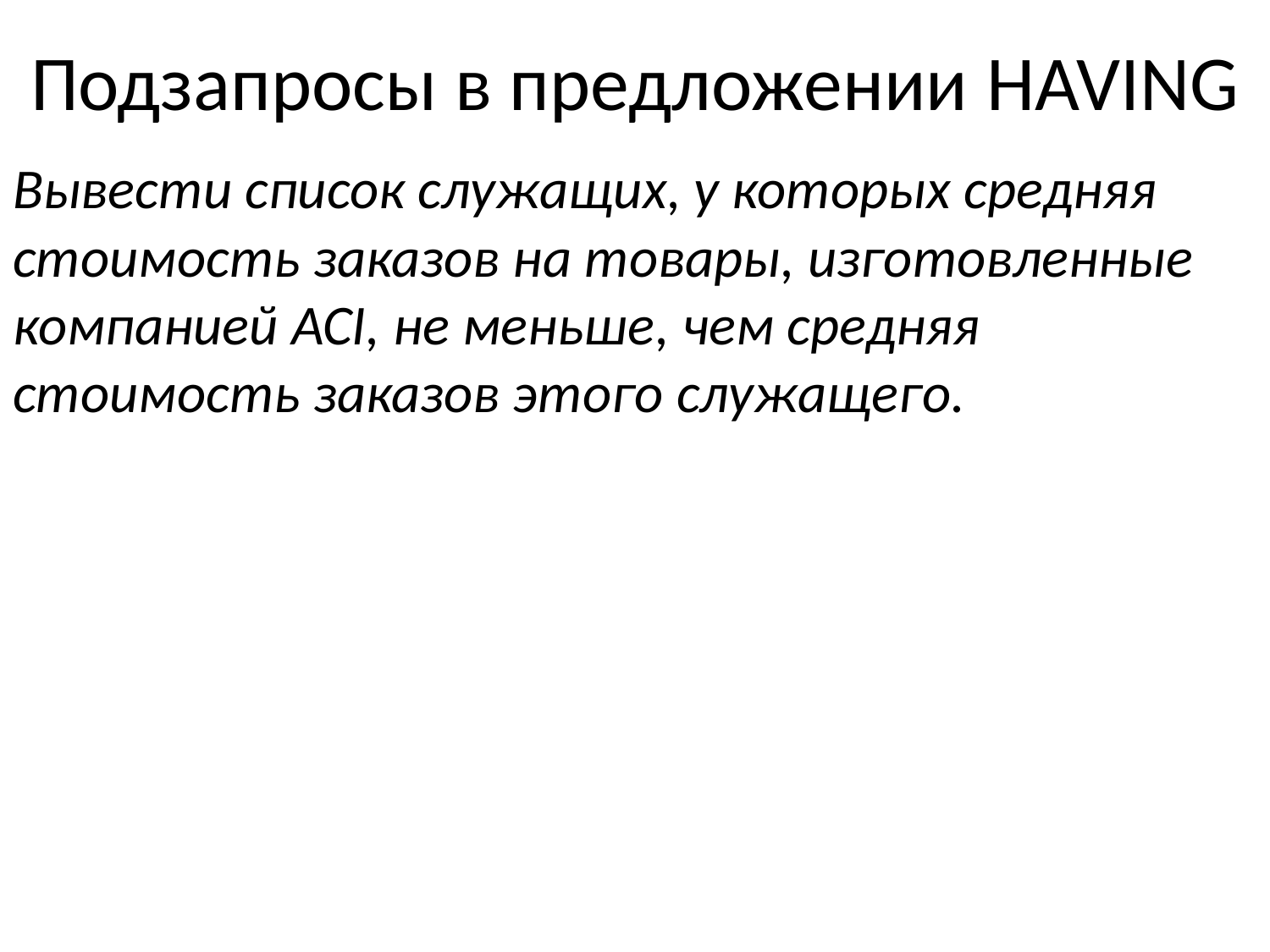

# Подзапросы в предложении HAVING
Вывести список служащих, у которых средняя стоимость заказов на товары, изготовленные компанией ACI, не меньше, чем средняя стоимость заказов этого служащего.